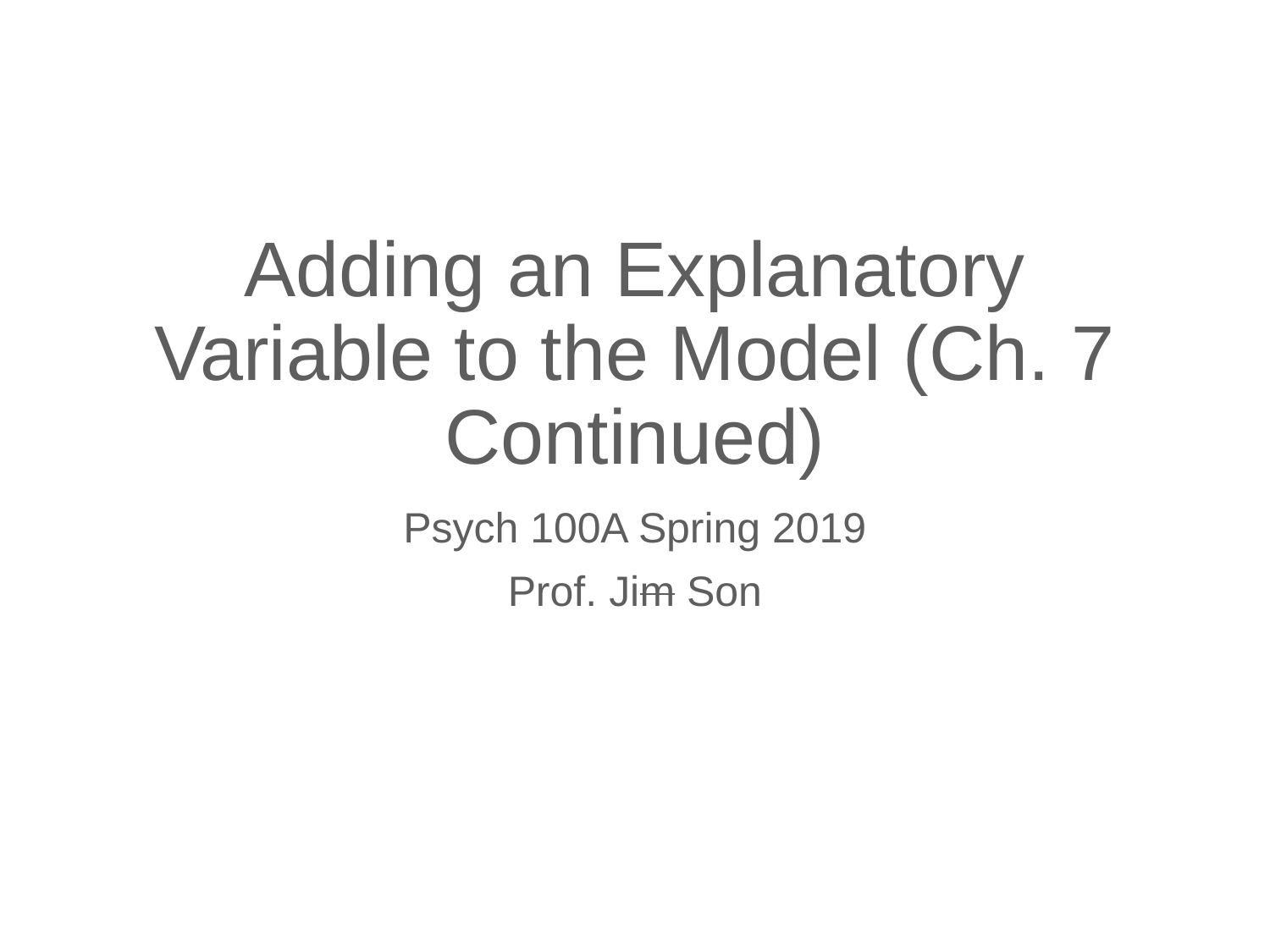

# Adding an Explanatory Variable to the Model (Ch. 7 Continued)
Psych 100A Spring 2019
Prof. Jim Son